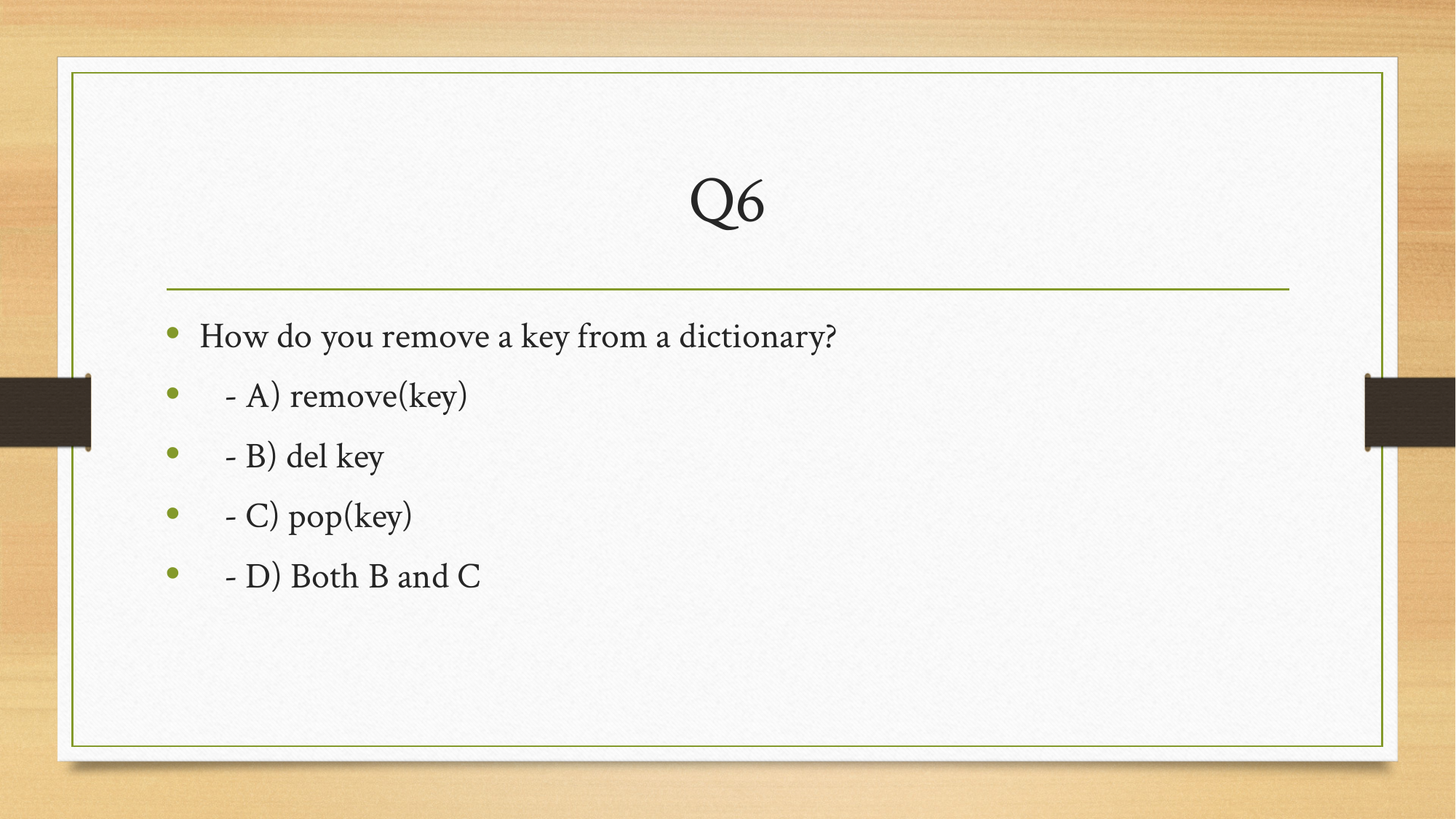

# Q6
How do you remove a key from a dictionary?
   - A) remove(key)
   - B) del key
   - C) pop(key)
   - D) Both B and C